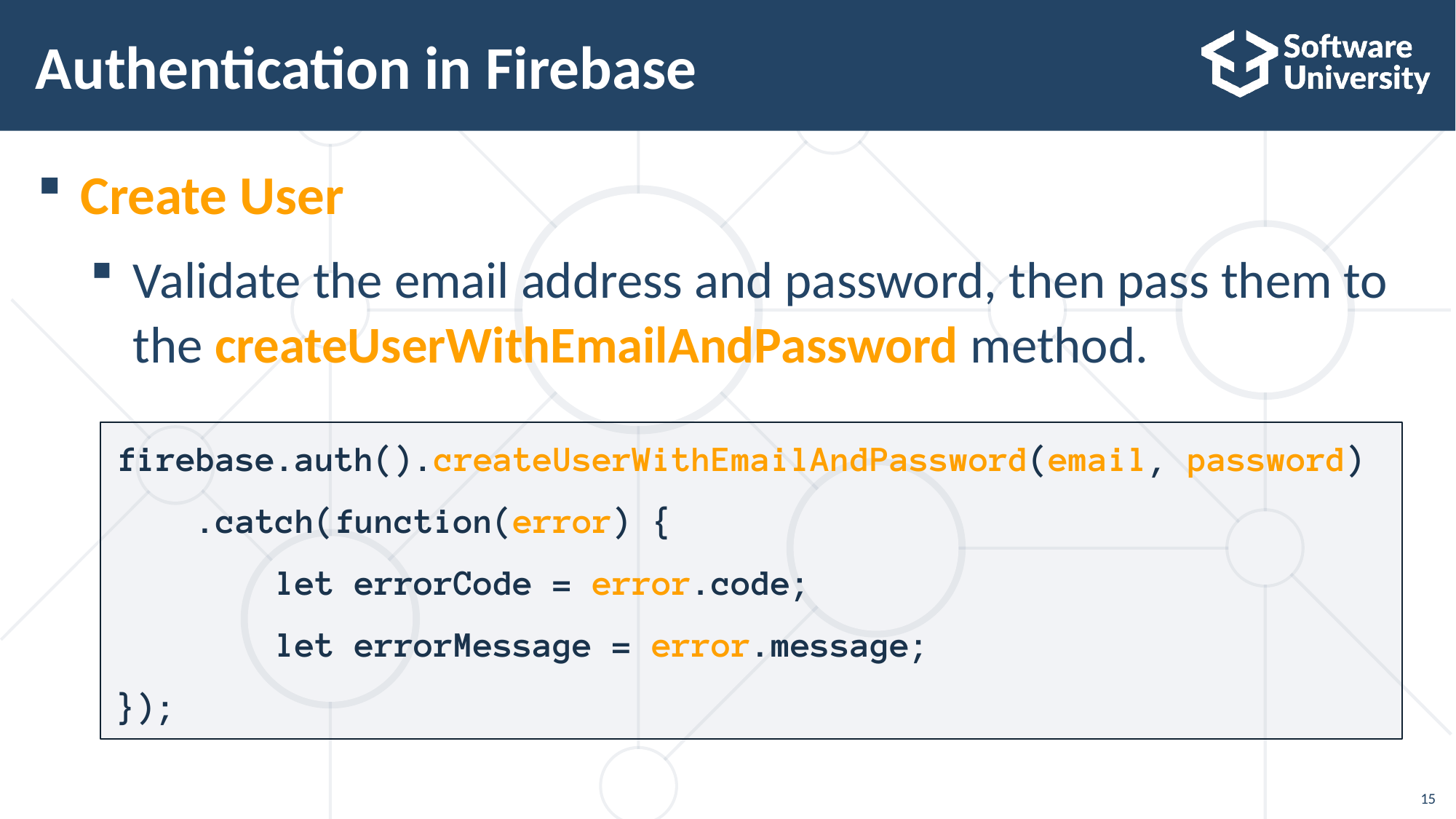

# Authentication in Firebase
Create User
Validate the email address and password, then pass them to the createUserWithEmailAndPassword method.

firebase.auth().createUserWithEmailAndPassword(email, password)
    .catch(function(error) {
        let errorCode = error.code;
        let errorMessage = error.message;
});
15